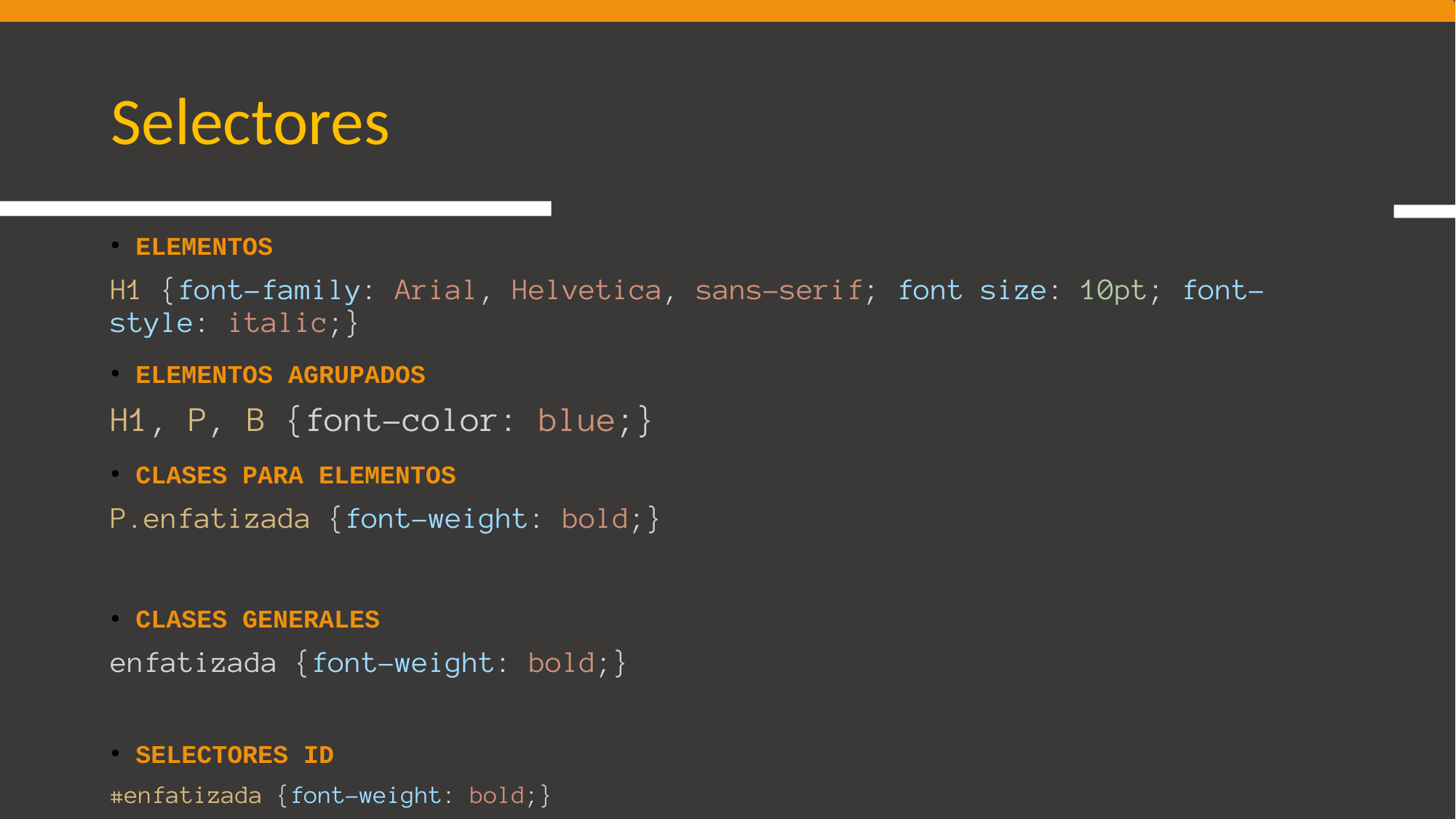

# Selectores
Elementos
H1 {font-family: Arial, Helvetica, sans-serif; font size: 10pt; font-style: italic;}
Elementos agrupados
H1, P, B {font-color: blue;}
Clases para elementos
P.enfatizada {font-weight: bold;}

Clases generales
enfatizada {font-weight: bold;}

Selectores ID
#enfatizada {font-weight: bold;}